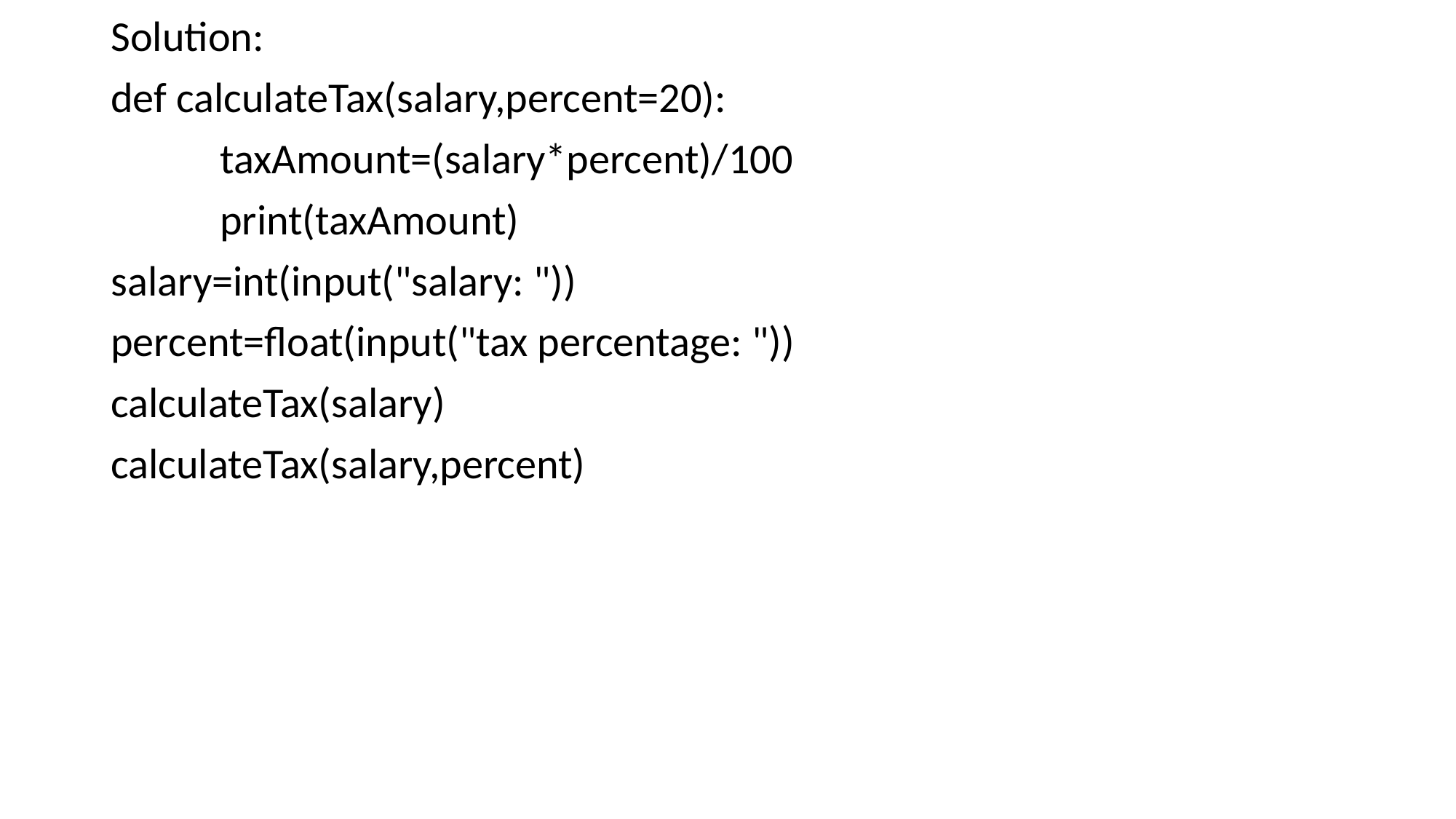

Solution:
def calculateTax(salary,percent=20):
	taxAmount=(salary*percent)/100
	print(taxAmount)
salary=int(input("salary: "))
percent=float(input("tax percentage: "))
calculateTax(salary)
calculateTax(salary,percent)